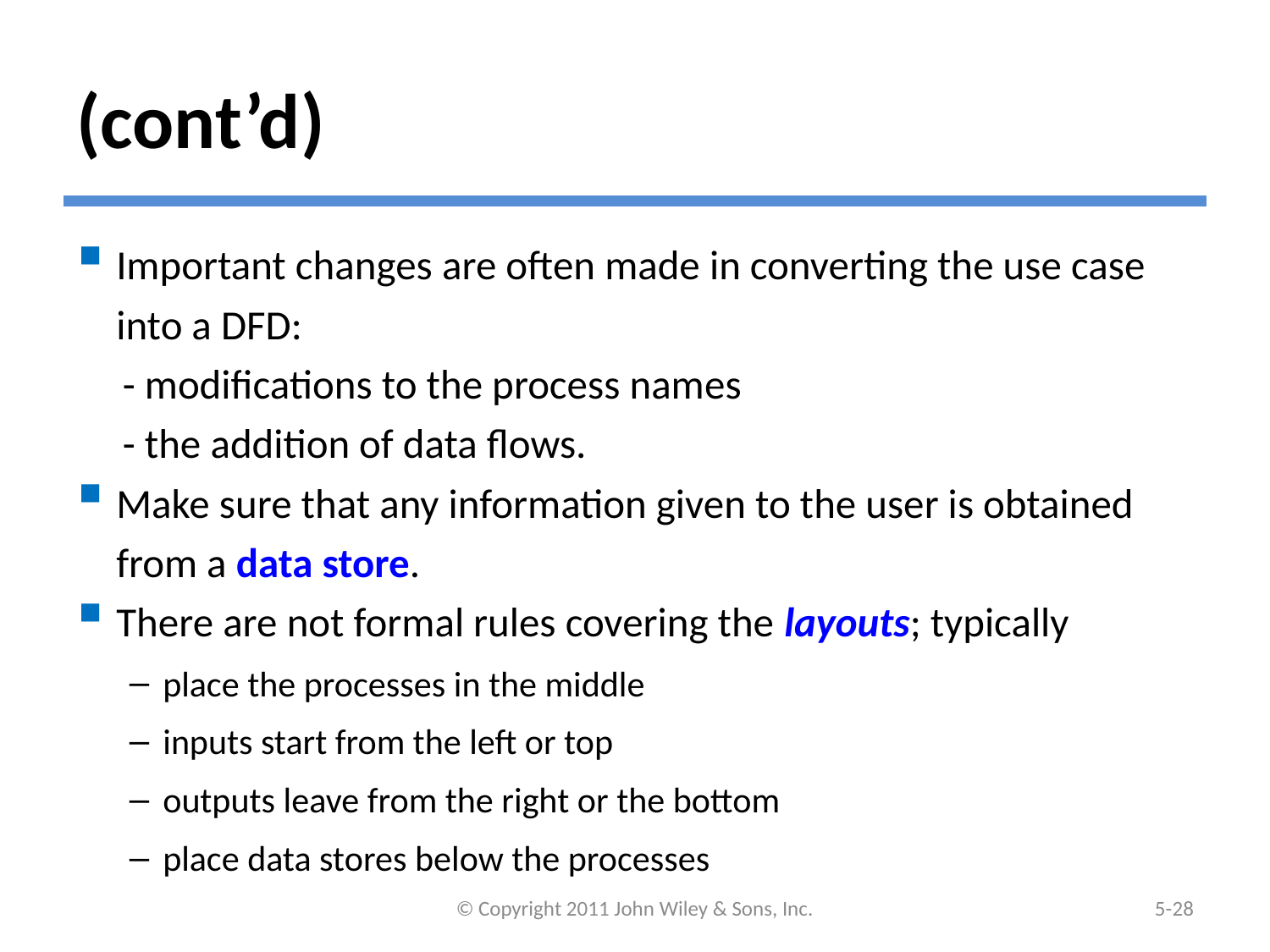

# (cont’d)
Important changes are often made in converting the use case into a DFD:
     - modifications to the process names
     - the addition of data flows.
Make sure that any information given to the user is obtained from a data store.
There are not formal rules covering the layouts; typically
place the processes in the middle
inputs start from the left or top
outputs leave from the right or the bottom
place data stores below the processes

© Copyright 2011 John Wiley & Sons, Inc.
5-28